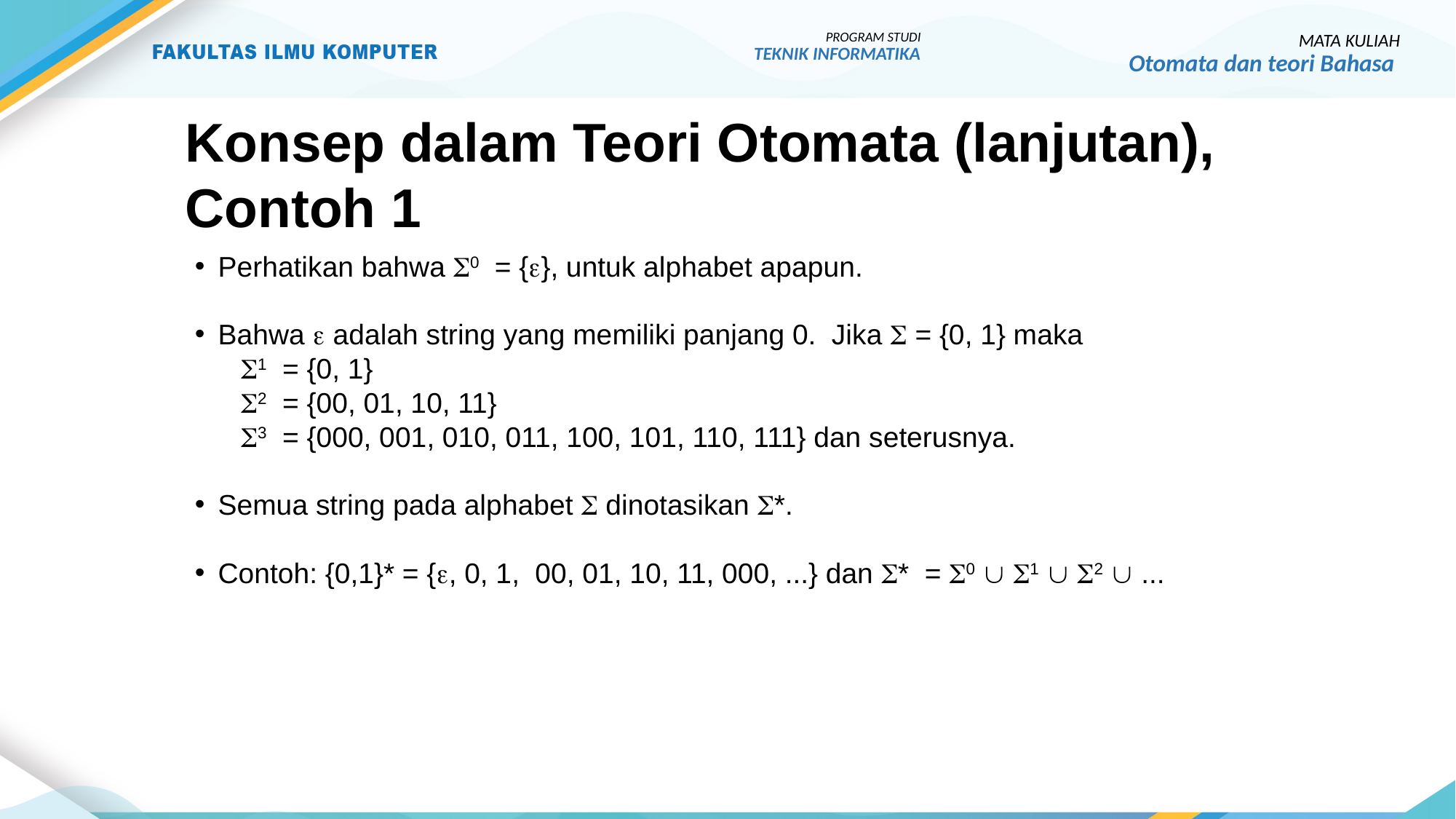

PROGRAM STUDI
TEKNIK INFORMATIKA
MATA KULIAH
Otomata dan teori Bahasa
# Konsep dalam Teori Otomata (lanjutan), Contoh 1
Perhatikan bahwa Σ0  = {ε}, untuk alphabet apapun.

Bahwa ε adalah string yang memiliki panjang 0.  Jika Σ = {0, 1} maka
Σ1  = {0, 1}
Σ2  = {00, 01, 10, 11}
Σ3  = {000, 001, 010, 011, 100, 101, 110, 111} dan seterusnya.

Semua string pada alphabet Σ dinotasikan Σ*.

Contoh: {0,1}* = {ε, 0, 1,  00, 01, 10, 11, 000, ...} dan Σ*  = Σ0 ∪ Σ1 ∪ Σ2 ∪ ...